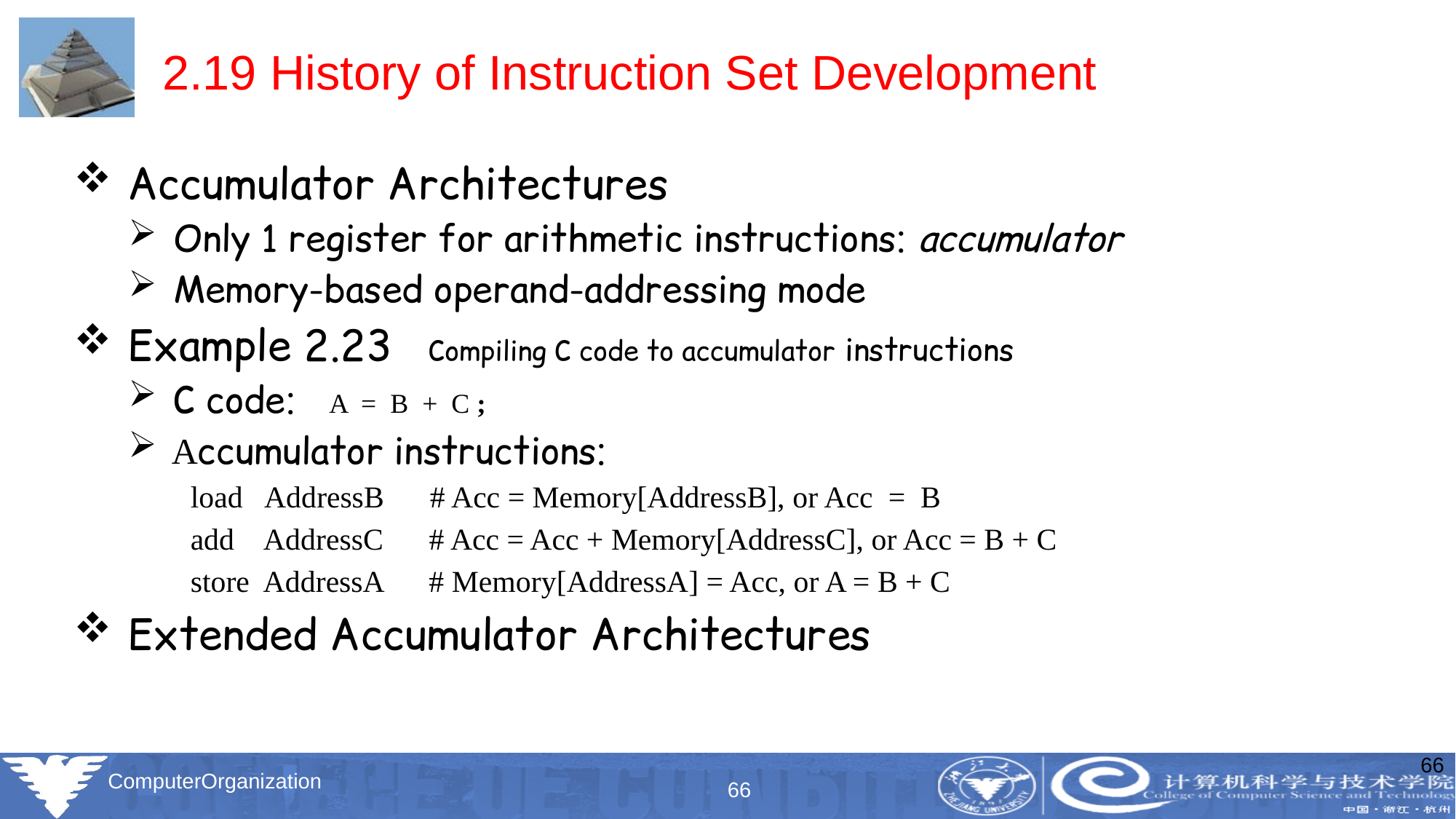

# 2.19 History of Instruction Set Development
 Accumulator Architectures
 Only 1 register for arithmetic instructions: accumulator
 Memory-based operand-addressing mode
 Example 2.23    Compiling C code to accumulator instructions
 C code:   A  =  B  +  C ;
 Accumulator instructions:
 load   AddressB      # Acc = Memory[AddressB], or Acc  =  B
 add    AddressC      # Acc = Acc + Memory[AddressC], or Acc = B + C
 store  AddressA      # Memory[AddressA] = Acc, or A = B + C
 Extended Accumulator Architectures
66